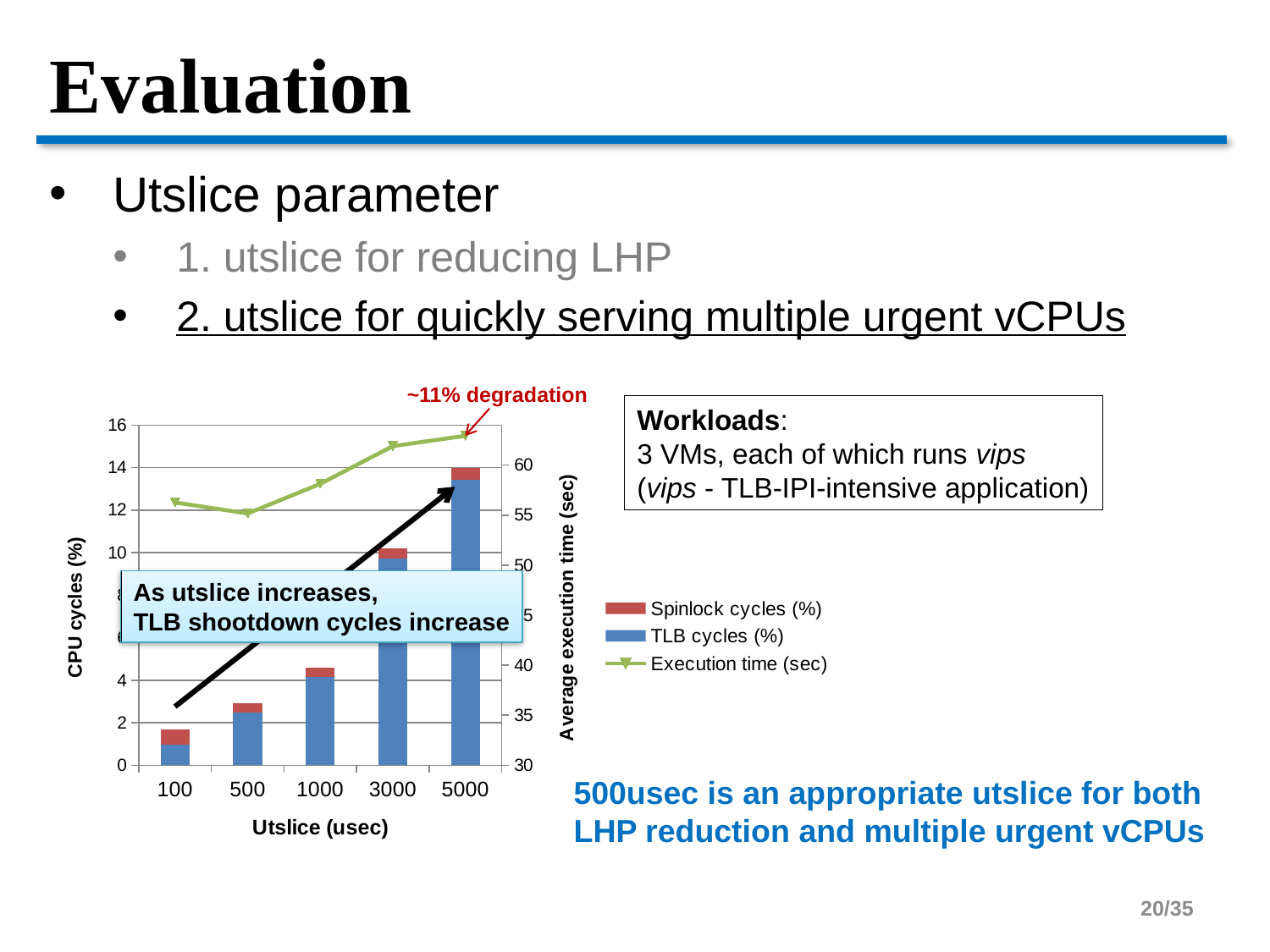

# Evaluation
Utslice parameter
1. utslice for reducing LHP
2. utslice for quickly serving multiple urgent vCPUs
~11% degradation
Workloads:
3 VMs, each of which runs vips
(vips - TLB-IPI-intensive application)

### Chart

| Category | TLB cycles (%) | Spinlock cycles (%) | Execution time (sec) |
|---|---|---|---|
| 100 | 0.96 | 0.74 | 56.27 |
| 500 | 2.5 | 0.42 | 55.17 |
| 1000 | 4.16 | 0.44 | 58.13 |
| 3000 | 9.74 | 0.46 | 61.9 |
| 5000 | 13.44 | 0.53 | 62.93 |
As utslice increases,
TLB shootdown cycles increase
500usec is an appropriate utslice for both
LHP reduction and multiple urgent vCPUs
20/35